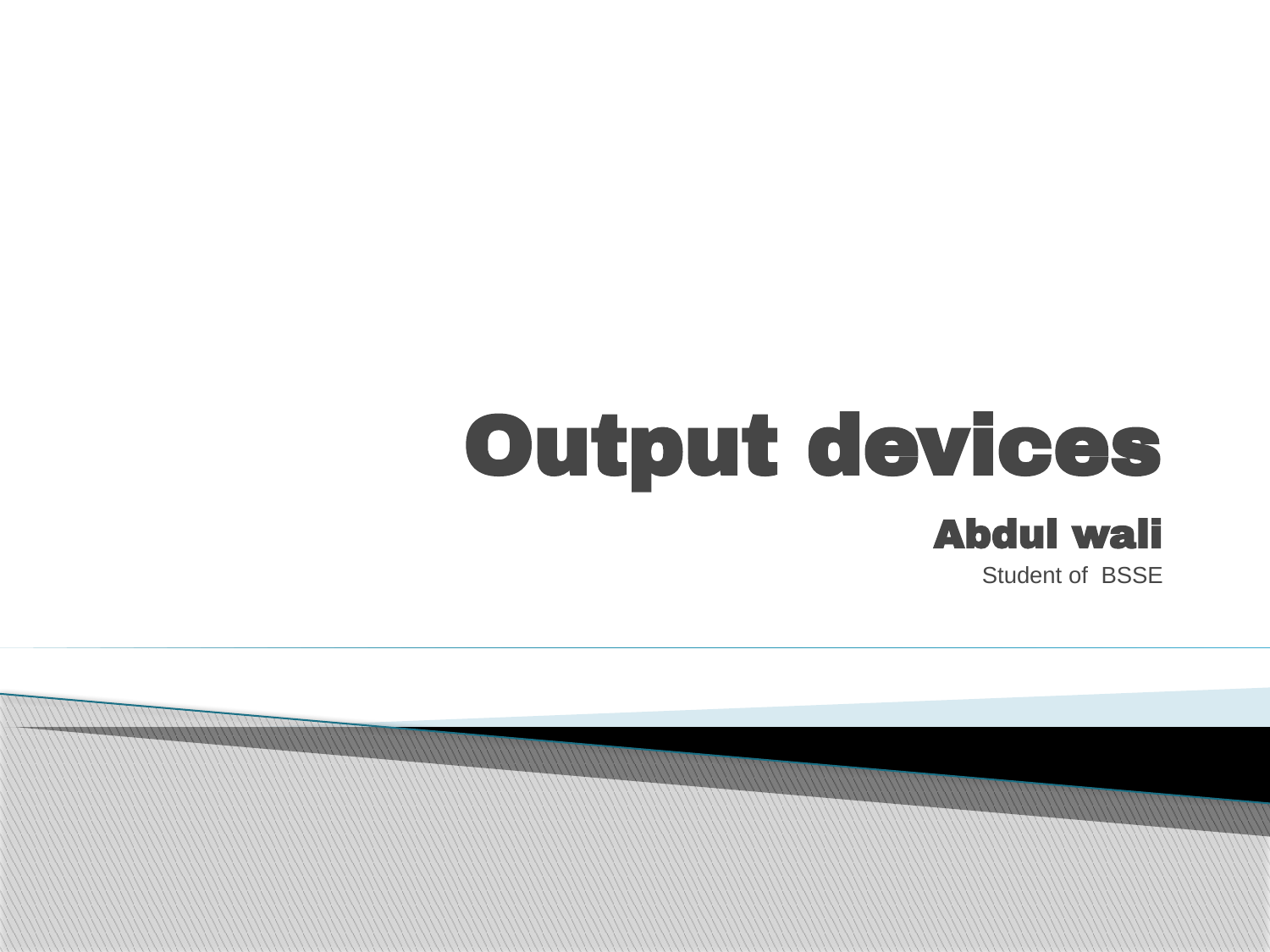

# Output devices
Abdul wali
Student of  BSSE